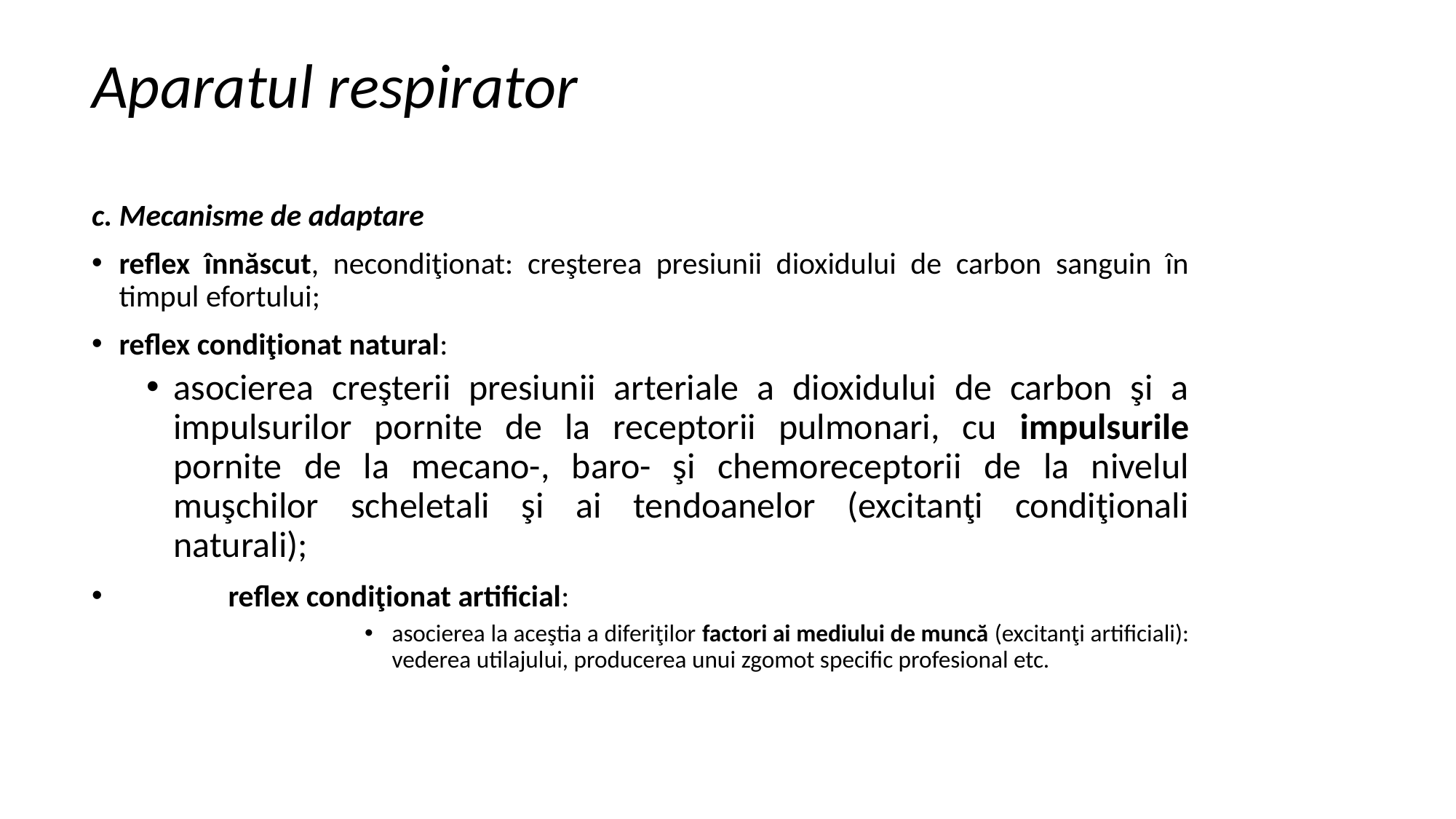

# Aparatul respirator
c. Mecanisme de adaptare
reflex înnăscut, necondiţionat: creşterea presiunii dioxidului de carbon sanguin în timpul efortului;
reflex condiţionat natural:
asocierea creşterii presiunii arteriale a dioxidului de carbon şi a impulsurilor pornite de la receptorii pulmonari, cu impulsurile pornite de la mecano-, baro- şi chemoreceptorii de la nivelul muşchilor scheletali şi ai tendoanelor (excitanţi condiţionali naturali);
	reflex condiţionat artificial:
asocierea la aceştia a diferiţilor factori ai mediului de muncă (excitanţi artificiali): vederea utilajului, producerea unui zgomot specific profesional etc.